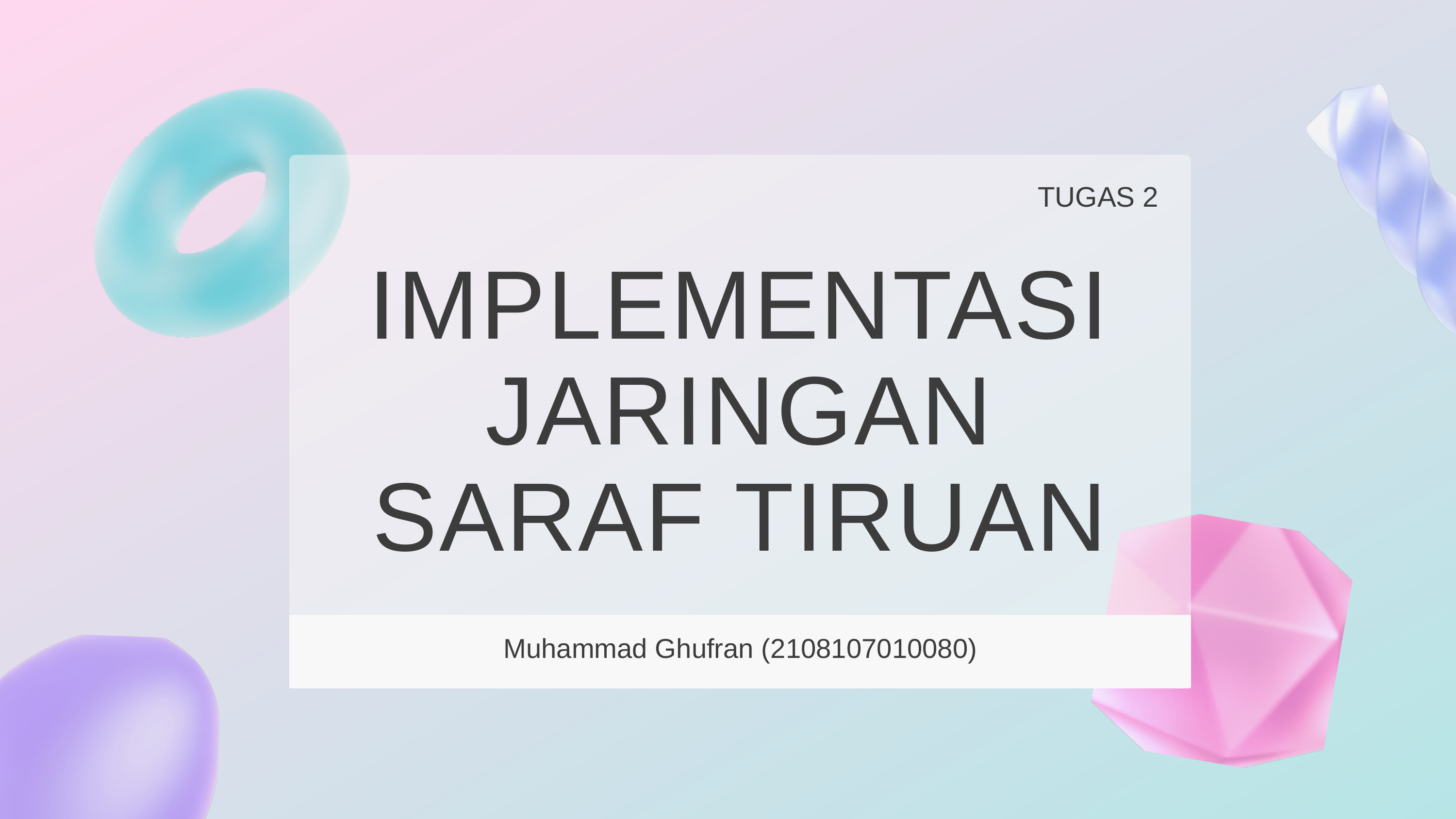

NAMA PERUSAHAAN

TUGAS 2
IMPLEMENTASI JARINGAN SARAF TIRUAN

RENCANA BISNIS

Tambah deskripsi singkat di sini

Muhammad Ghufran (2108107010080)

Info tersedia dalam audio.